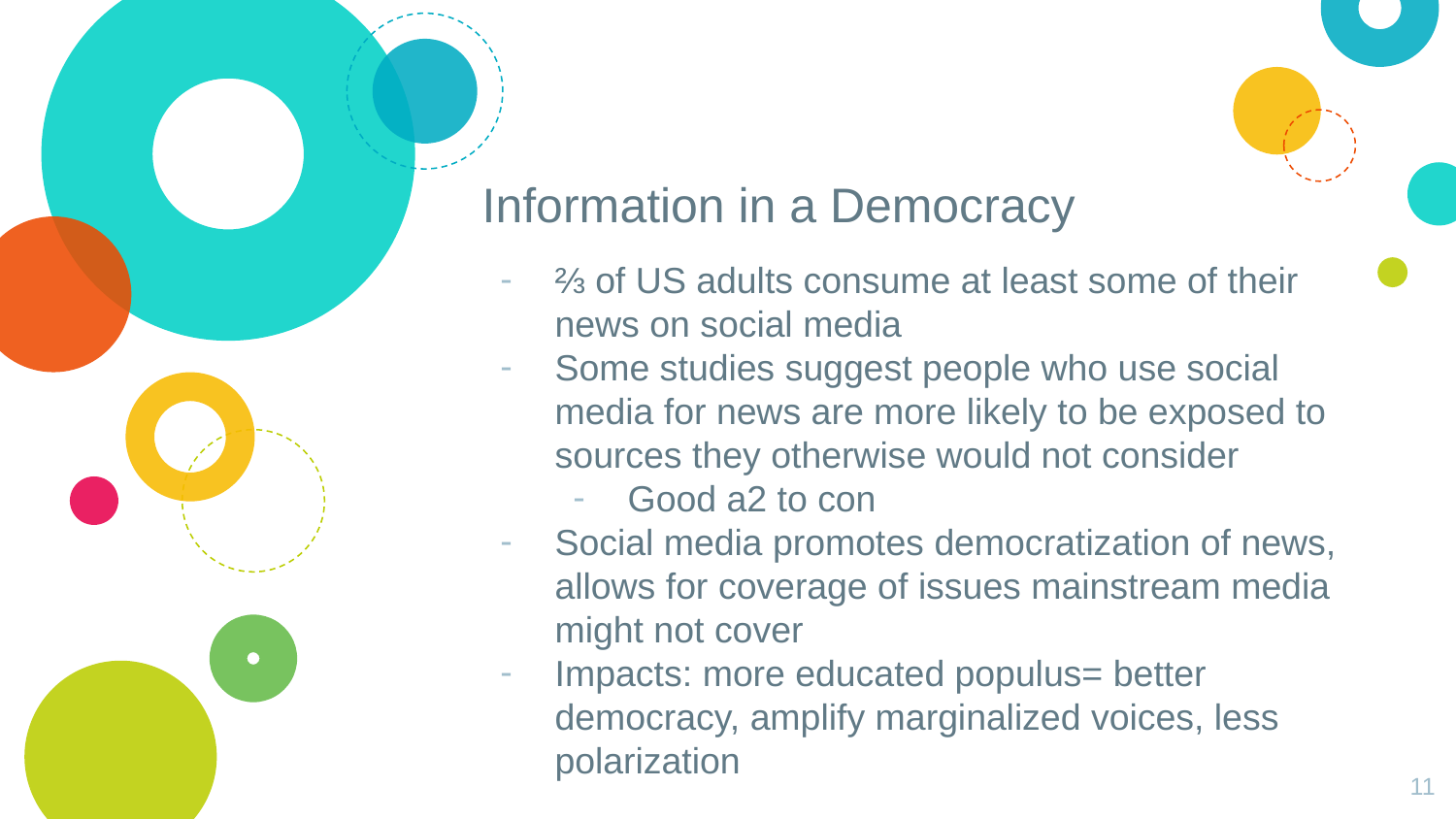

# Information in a Democracy
⅔ of US adults consume at least some of their news on social media
Some studies suggest people who use social media for news are more likely to be exposed to sources they otherwise would not consider
Good a2 to con
Social media promotes democratization of news, allows for coverage of issues mainstream media might not cover
Impacts: more educated populus= better democracy, amplify marginalized voices, less polarization
11